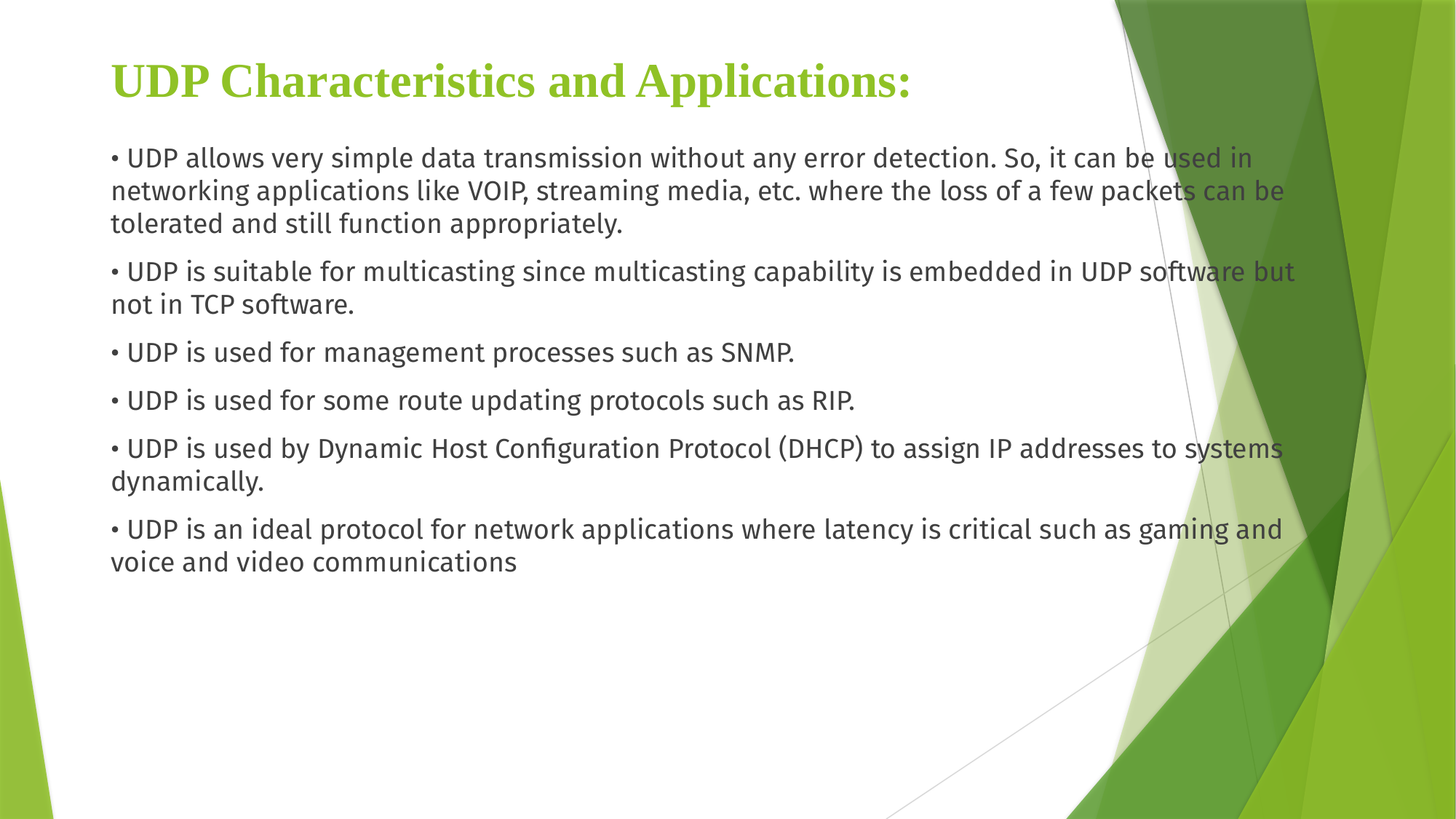

# UDP Characteristics and Applications:
• UDP allows very simple data transmission without any error detection. So, it can be used in networking applications like VOIP, streaming media, etc. where the loss of a few packets can be tolerated and still function appropriately.
• UDP is suitable for multicasting since multicasting capability is embedded in UDP software but not in TCP software.
• UDP is used for management processes such as SNMP.
• UDP is used for some route updating protocols such as RIP.
• UDP is used by Dynamic Host Configuration Protocol (DHCP) to assign IP addresses to systems dynamically.
• UDP is an ideal protocol for network applications where latency is critical such as gaming and voice and video communications